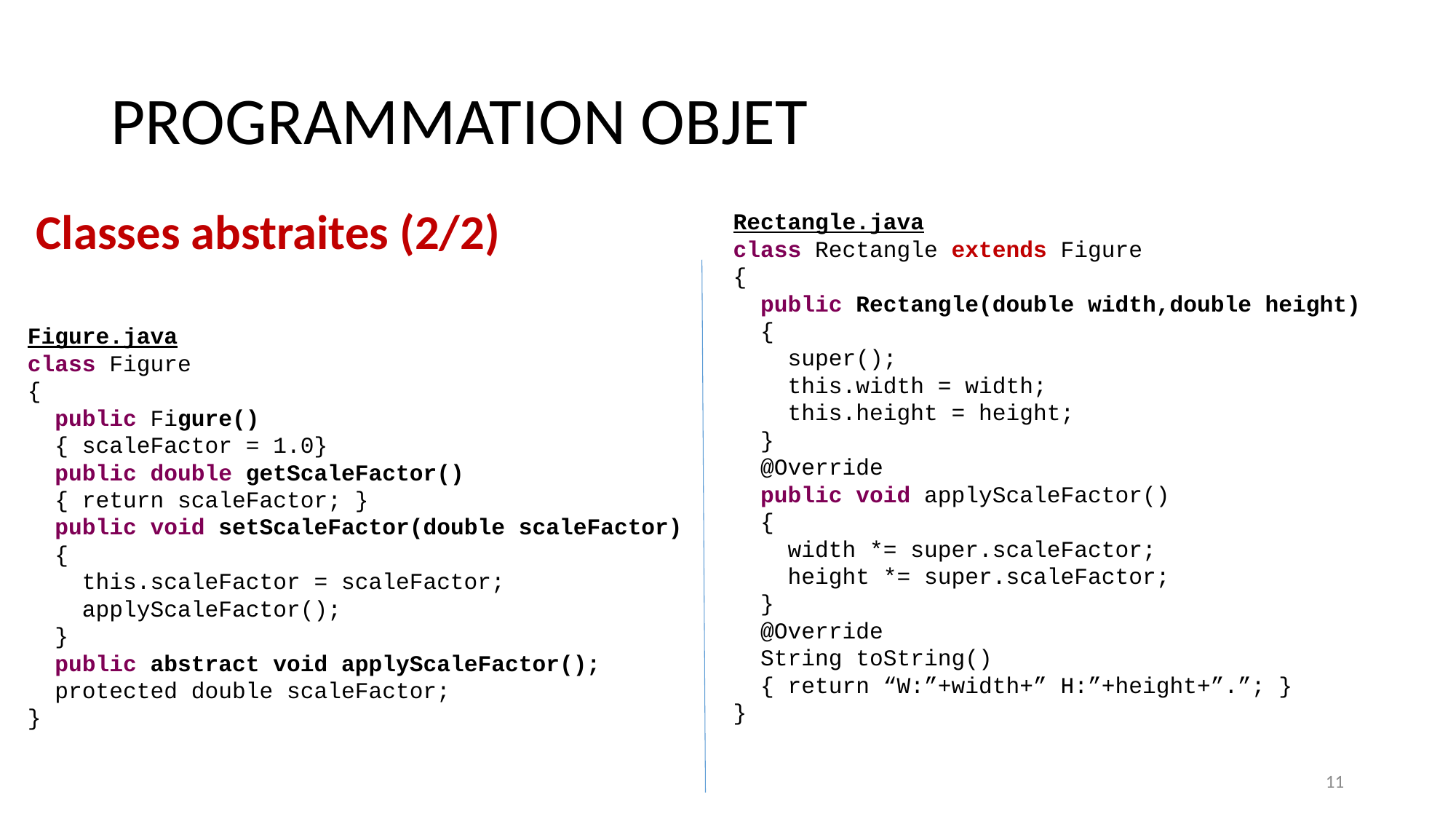

# PROGRAMMATION OBJET
Classes abstraites (2/2)

Rectangle.java
class Rectangle extends Figure
{
  public Rectangle(double width,double height)
  {
    super();
    this.width = width;
    this.height = height;
  }
  @Override
  public void applyScaleFactor()
  {
    width *= super.scaleFactor;
    height *= super.scaleFactor;
  }
  @Override
  String toString()
  { return “W:”+width+” H:”+height+”.”; }
}
Figure.java
class Figure
{
  public Figure()
  { scaleFactor = 1.0}
  public double getScaleFactor()
  { return scaleFactor; }
  public void setScaleFactor(double scaleFactor)
  {
    this.scaleFactor = scaleFactor;
    applyScaleFactor();
  }
  public abstract void applyScaleFactor();
  protected double scaleFactor;
}
11